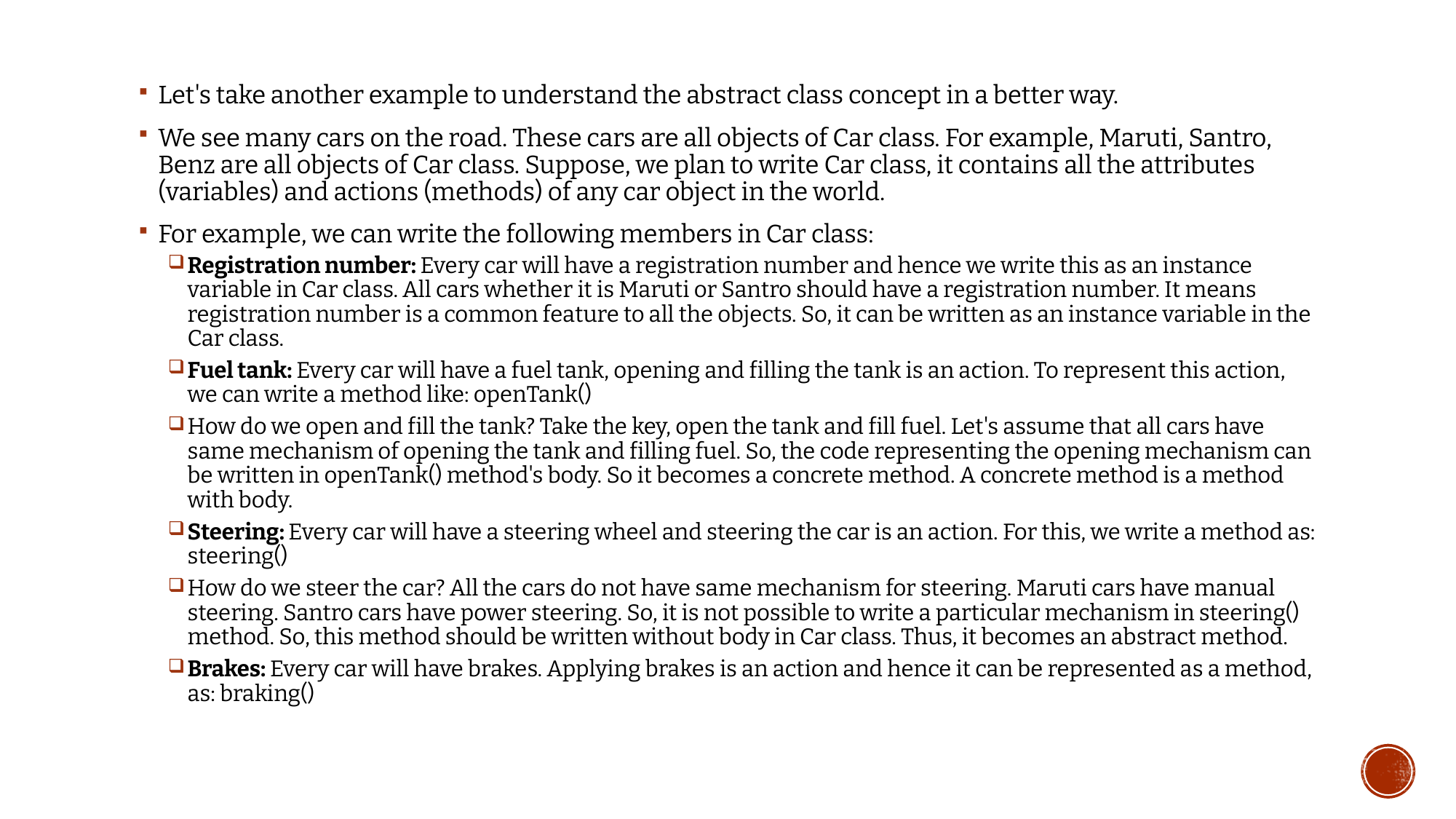

Let's take another example to understand the abstract class concept in a better way.
We see many cars on the road. These cars are all objects of Car class. For example, Maruti, Santro, Benz are all objects of Car class. Suppose, we plan to write Car class, it contains all the attributes (variables) and actions (methods) of any car object in the world.
For example, we can write the following members in Car class:
Registration number: Every car will have a registration number and hence we write this as an instance variable in Car class. All cars whether it is Maruti or Santro should have a registration number. It means registration number is a common feature to all the objects. So, it can be written as an instance variable in the Car class.
Fuel tank: Every car will have a fuel tank, opening and filling the tank is an action. To represent this action, we can write a method like: openTank()
How do we open and fill the tank? Take the key, open the tank and fill fuel. Let's assume that all cars have same mechanism of opening the tank and filling fuel. So, the code representing the opening mechanism can be written in openTank() method's body. So it becomes a concrete method. A concrete method is a method with body.
Steering: Every car will have a steering wheel and steering the car is an action. For this, we write a method as: steering()
How do we steer the car? All the cars do not have same mechanism for steering. Maruti cars have manual steering. Santro cars have power steering. So, it is not possible to write a particular mechanism in steering() method. So, this method should be written without body in Car class. Thus, it becomes an abstract method.
Brakes: Every car will have brakes. Applying brakes is an action and hence it can be represented as a method, as: braking()